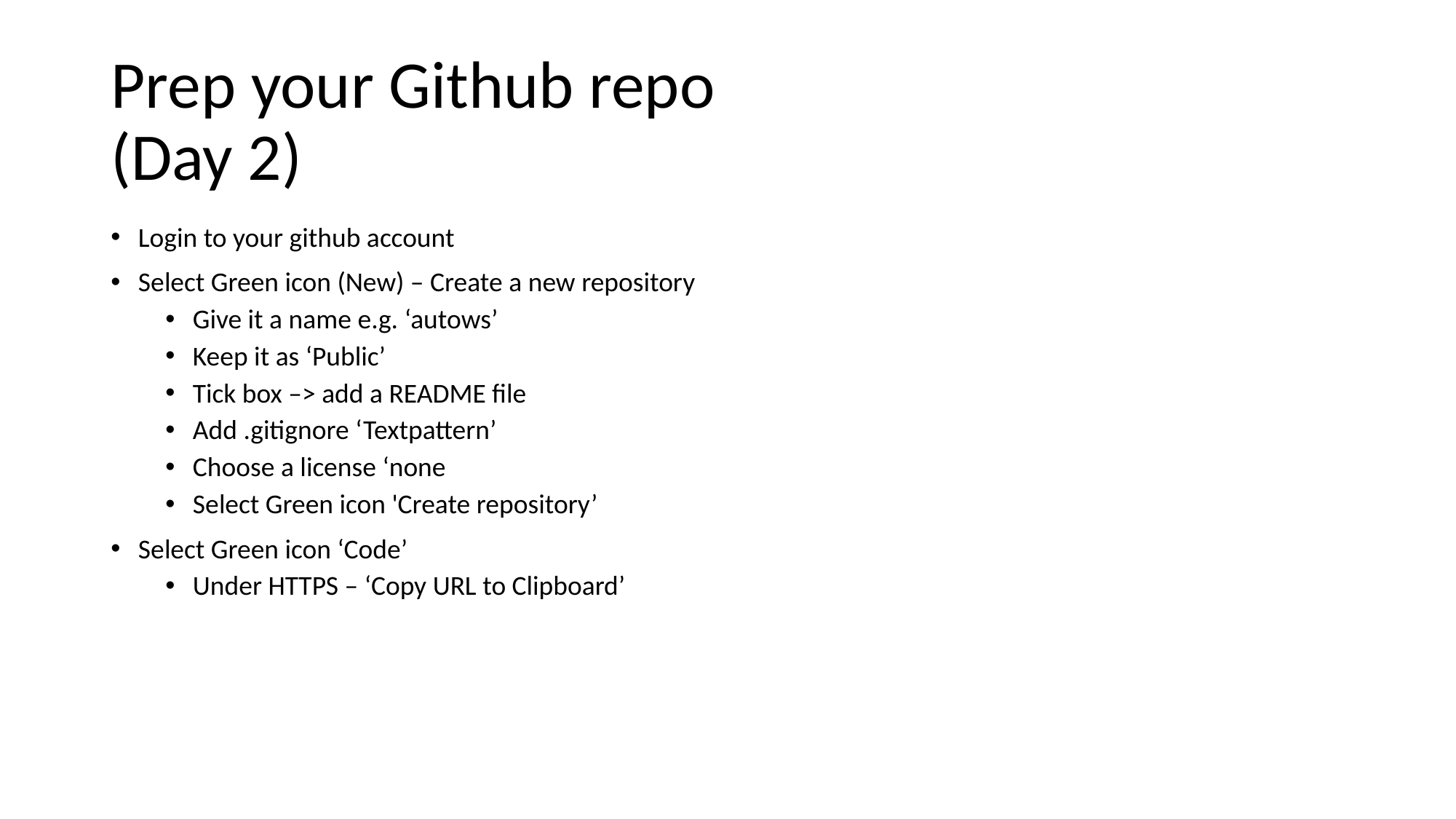

# Prep your Github repo (Day 2)
Login to your github account
Select Green icon (New) – Create a new repository
Give it a name e.g. ‘autows’
Keep it as ‘Public’
Tick box –> add a README file
Add .gitignore ‘Textpattern’
Choose a license ‘none
Select Green icon 'Create repository’
Select Green icon ‘Code’
Under HTTPS – ‘Copy URL to Clipboard’